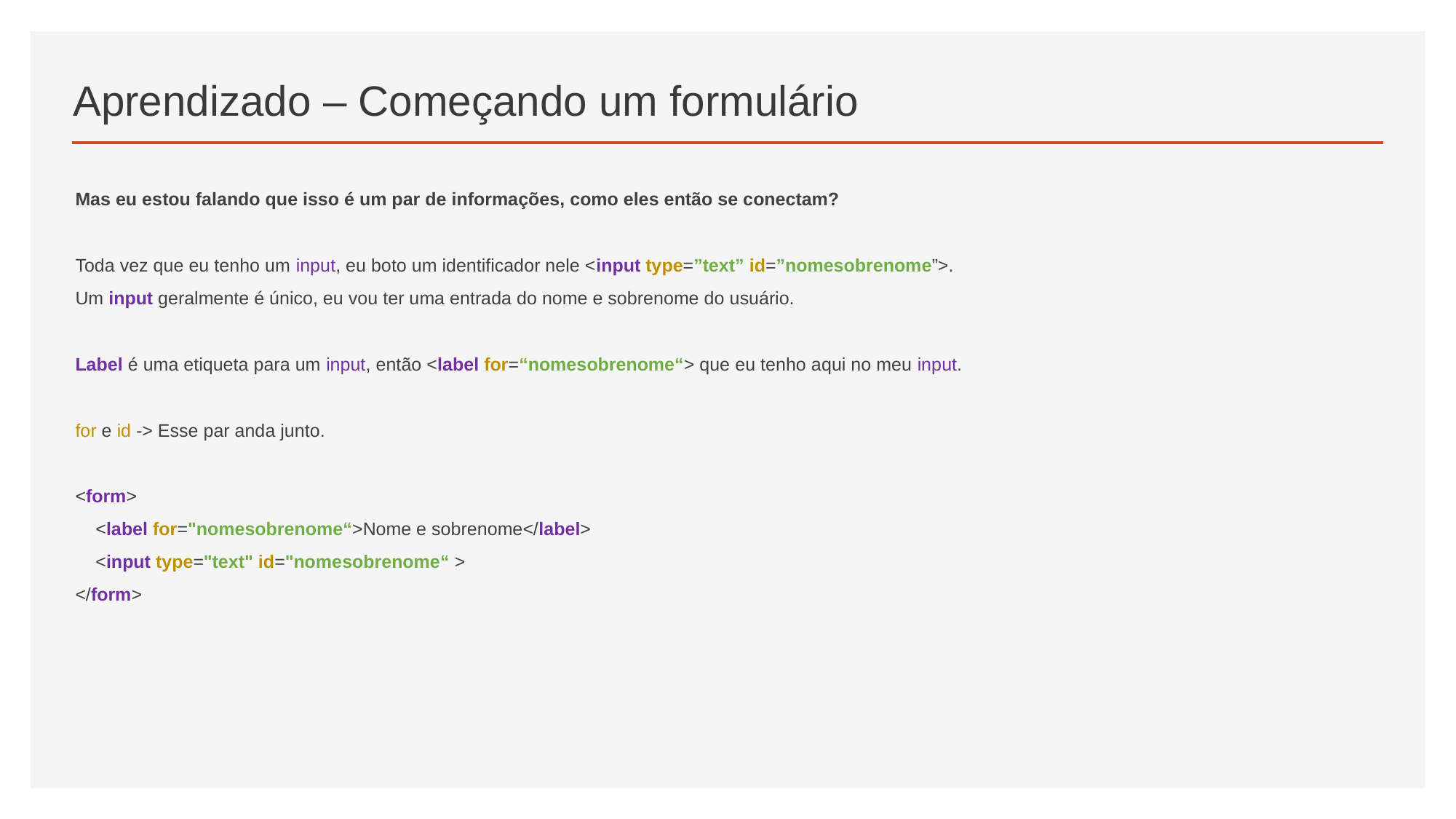

# Aprendizado – Começando um formulário
Mas eu estou falando que isso é um par de informações, como eles então se conectam?
Toda vez que eu tenho um input, eu boto um identificador nele <input type=”text” id=”nomesobrenome”>. Um input geralmente é único, eu vou ter uma entrada do nome e sobrenome do usuário.
Label é uma etiqueta para um input, então <label for=“nomesobrenome“> que eu tenho aqui no meu input.
for e id -> Esse par anda junto.
<form>
    <label for="nomesobrenome“>Nome e sobrenome</label>
    <input type="text" id="nomesobrenome“ >
</form>